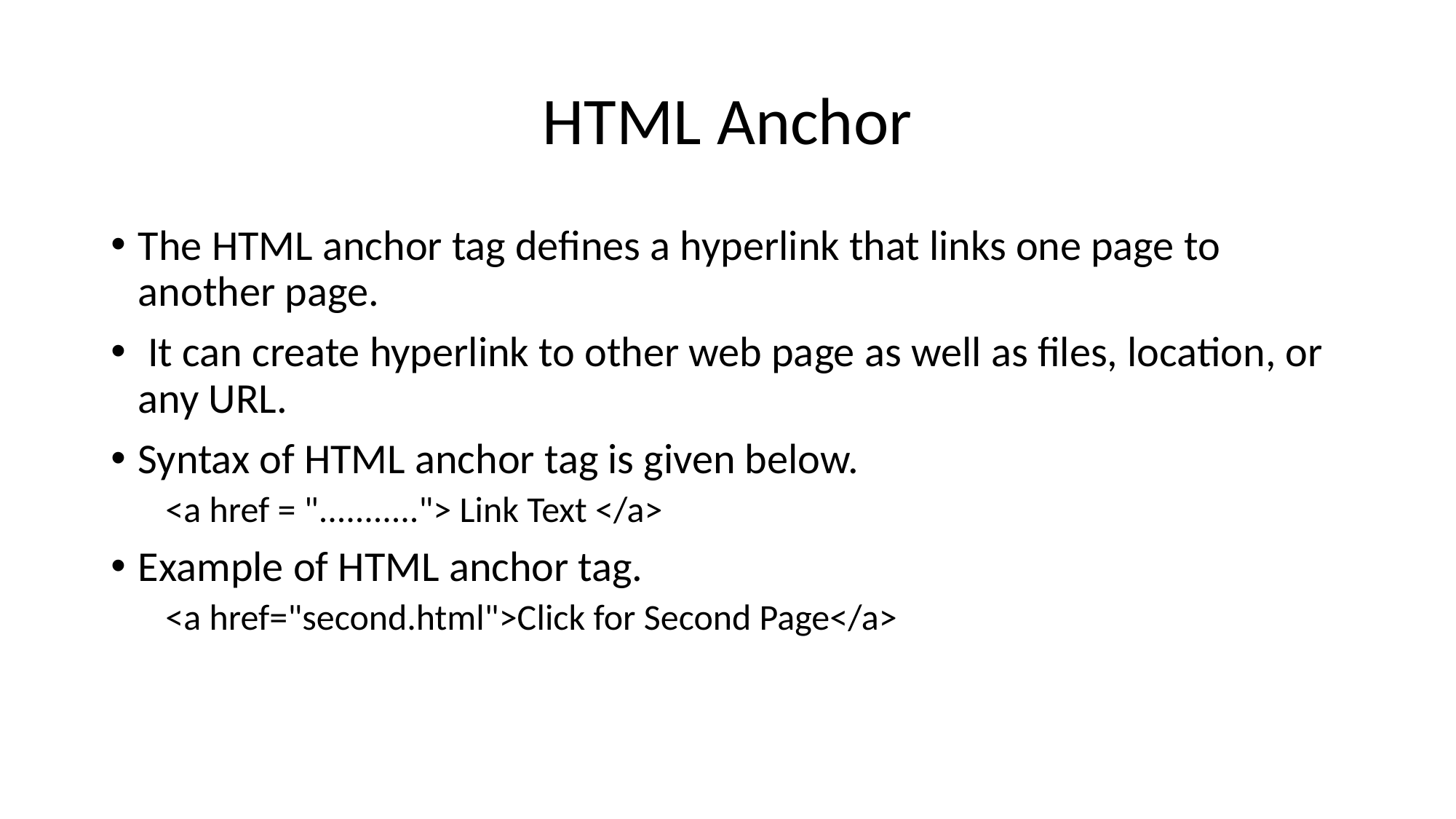

# HTML Anchor
The HTML anchor tag defines a hyperlink that links one page to another page.
 It can create hyperlink to other web page as well as files, location, or any URL.
Syntax of HTML anchor tag is given below.
<a href = "..........."> Link Text </a>
Example of HTML anchor tag.
<a href="second.html">Click for Second Page</a>